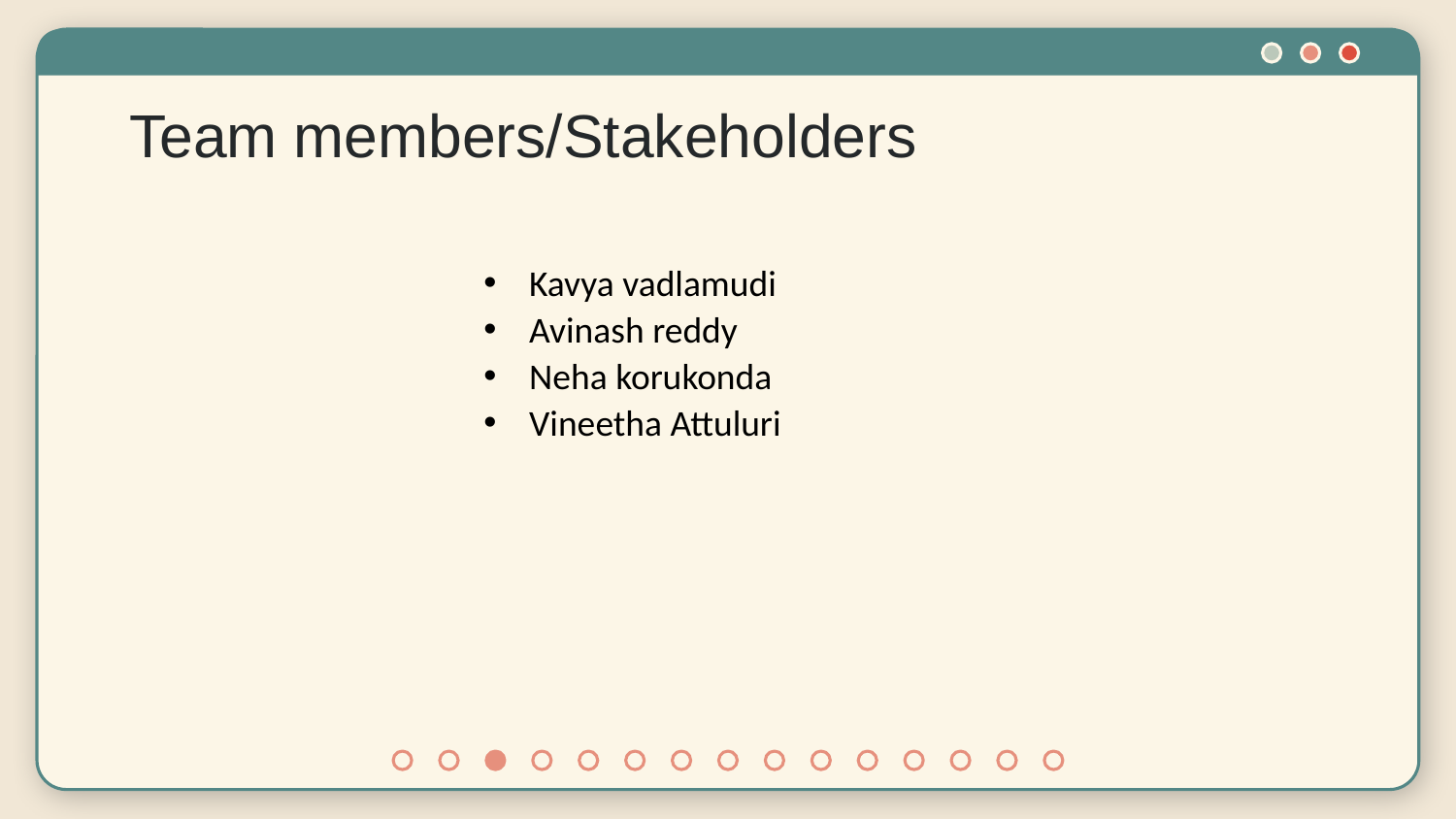

# Team members/Stakeholders
Kavya vadlamudi
Avinash reddy
Neha korukonda
Vineetha Attuluri